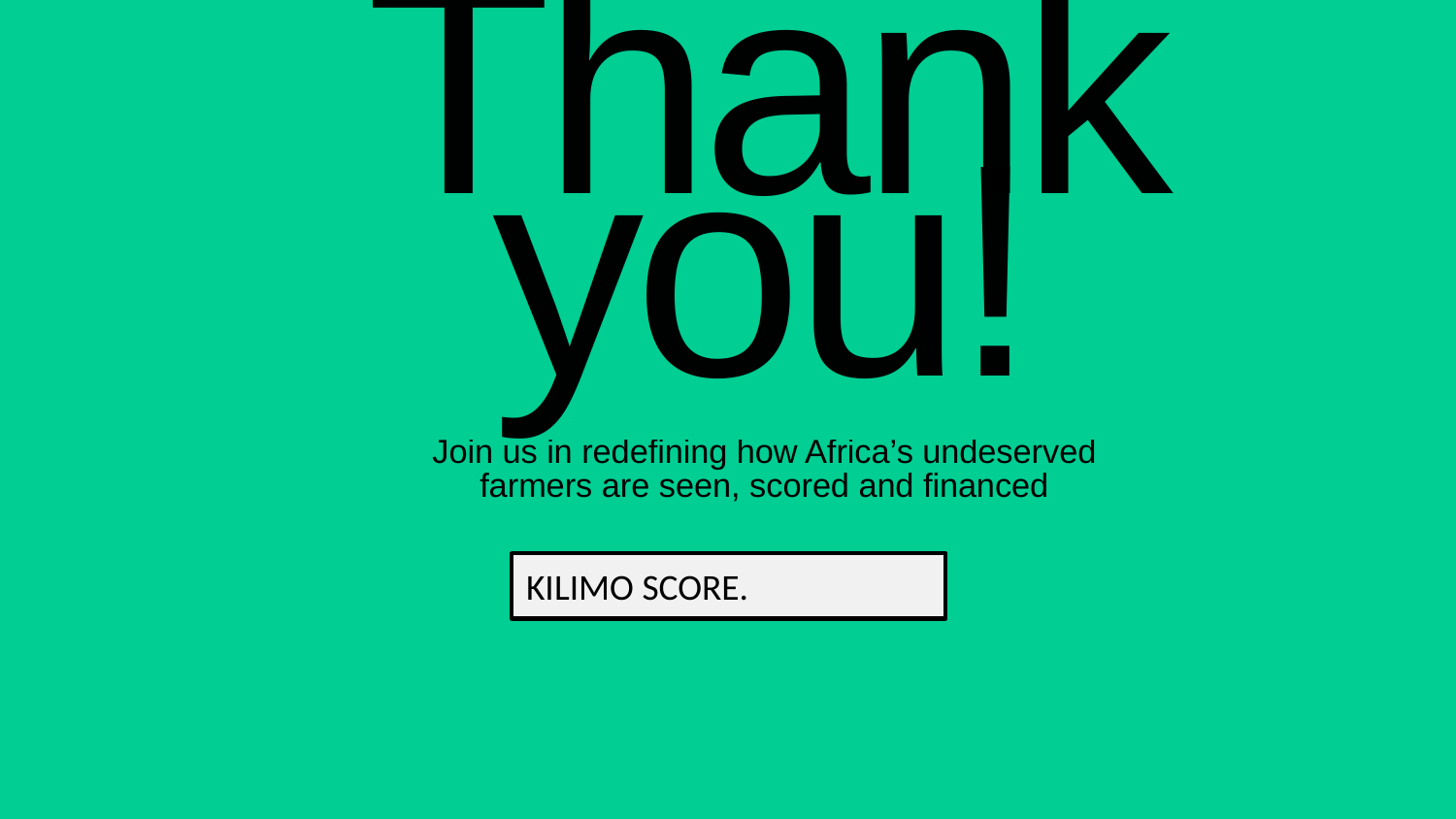

Thank you!
Join us in redefining how Africa’s undeserved farmers are seen, scored and financed
KILIMO SCORE.